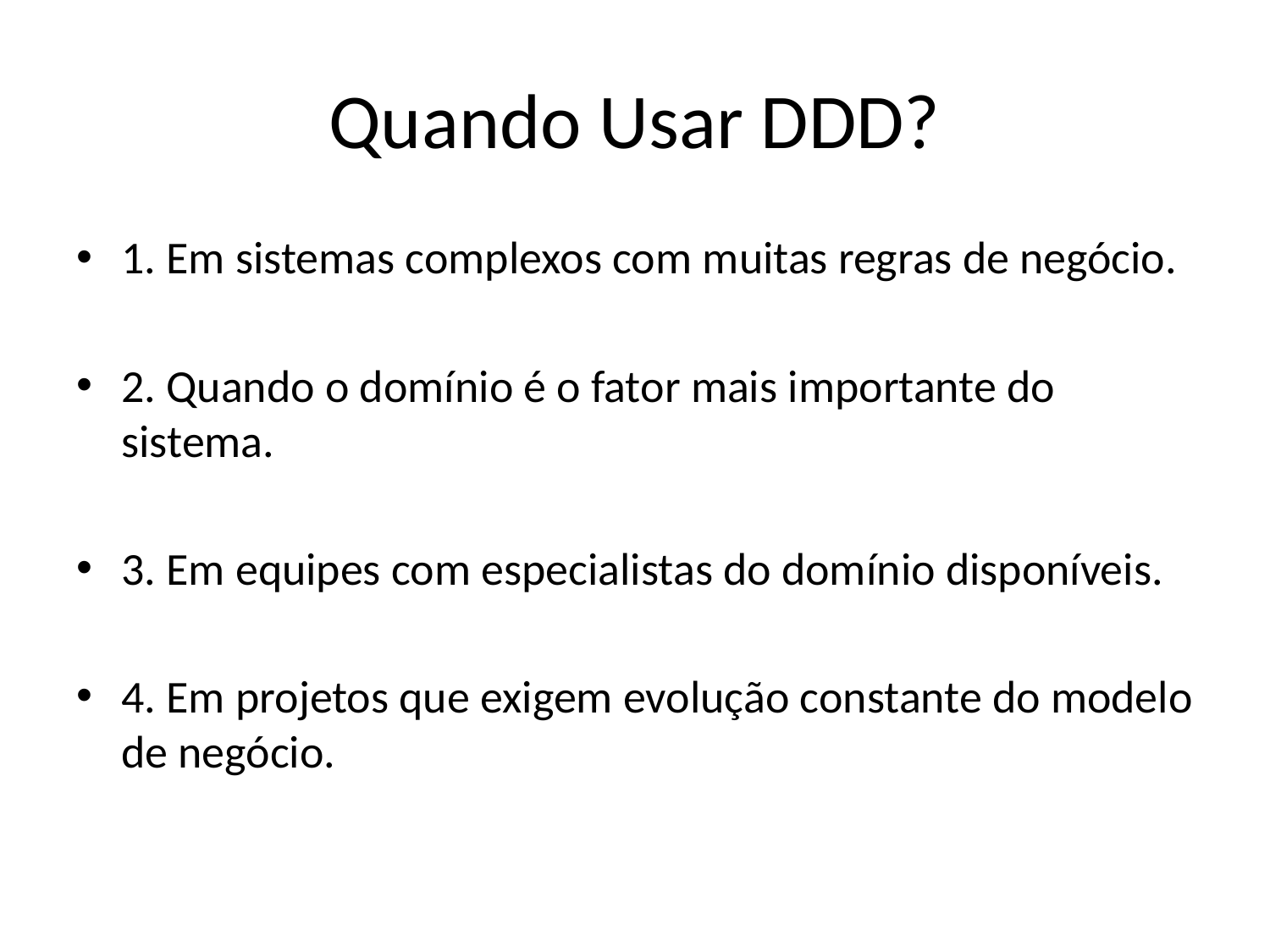

# Quando Usar DDD?
1. Em sistemas complexos com muitas regras de negócio.

2. Quando o domínio é o fator mais importante do sistema.

3. Em equipes com especialistas do domínio disponíveis.

4. Em projetos que exigem evolução constante do modelo de negócio.